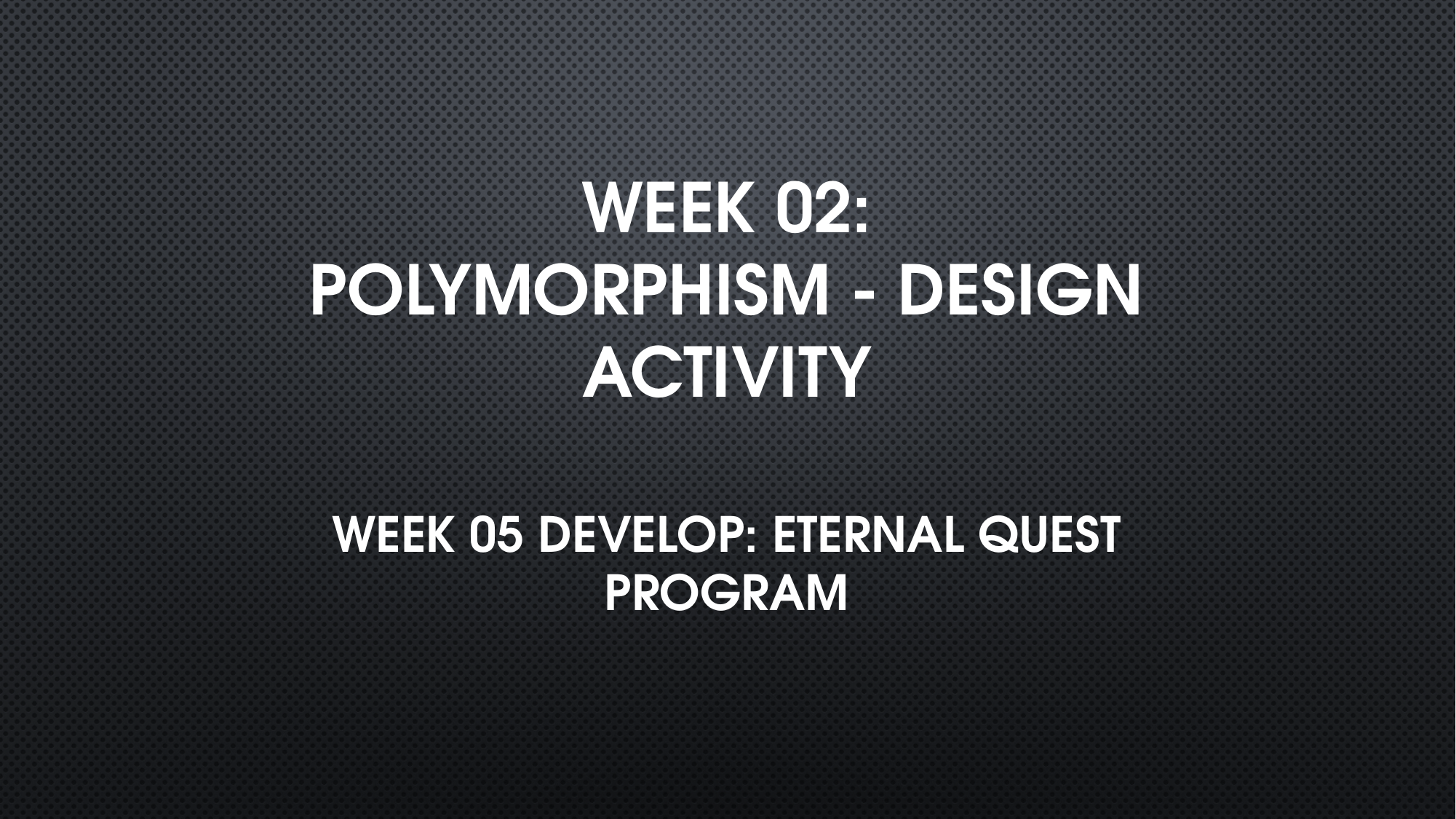

# WEEK 02: Polymorphism - Design Activity
Week 05 Develop: Eternal Quest Program